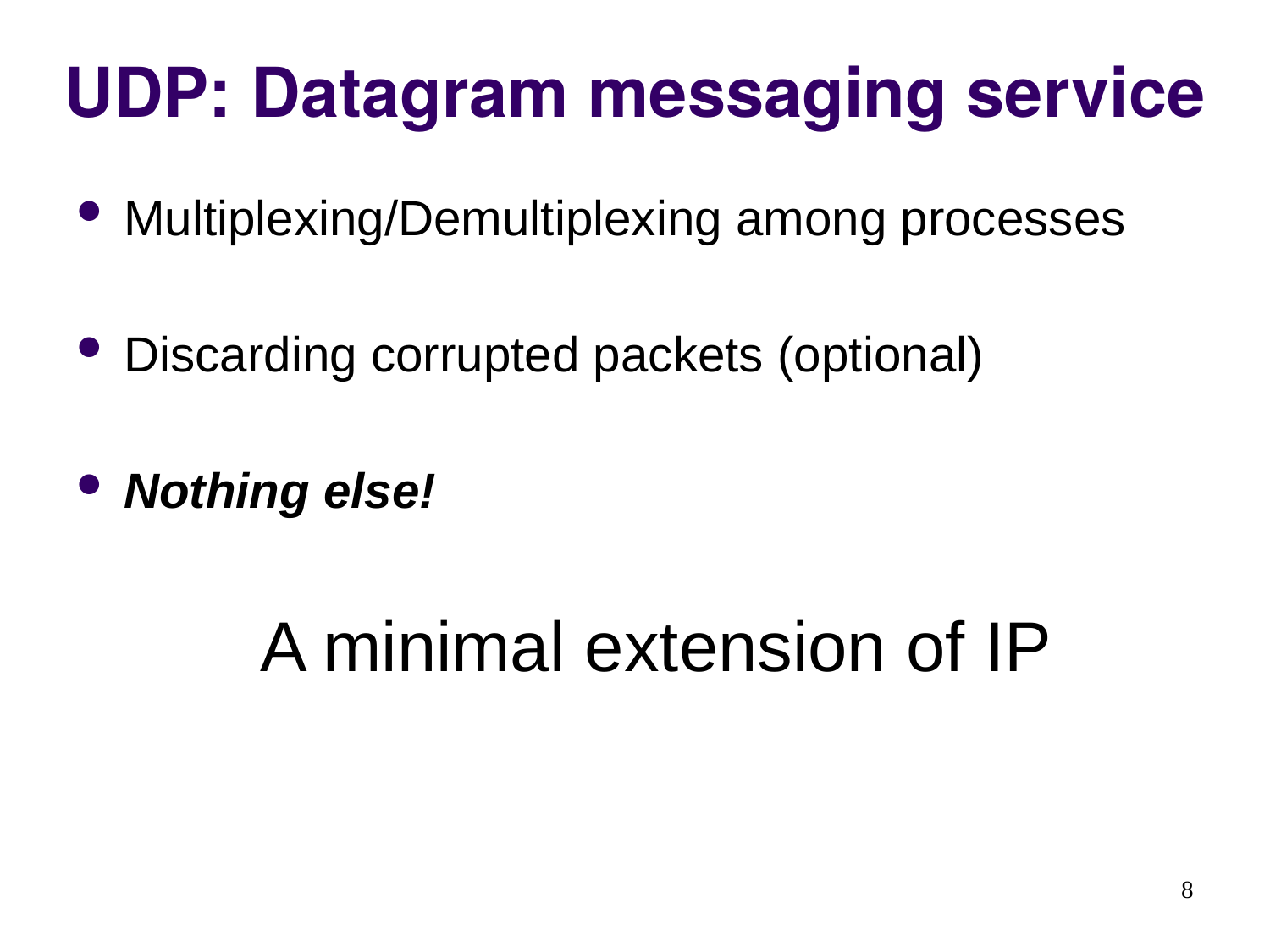

# UDP: Datagram messaging service
Multiplexing/Demultiplexing among processes

Discarding corrupted packets (optional)

Nothing else!

A minimal extension of IP
8